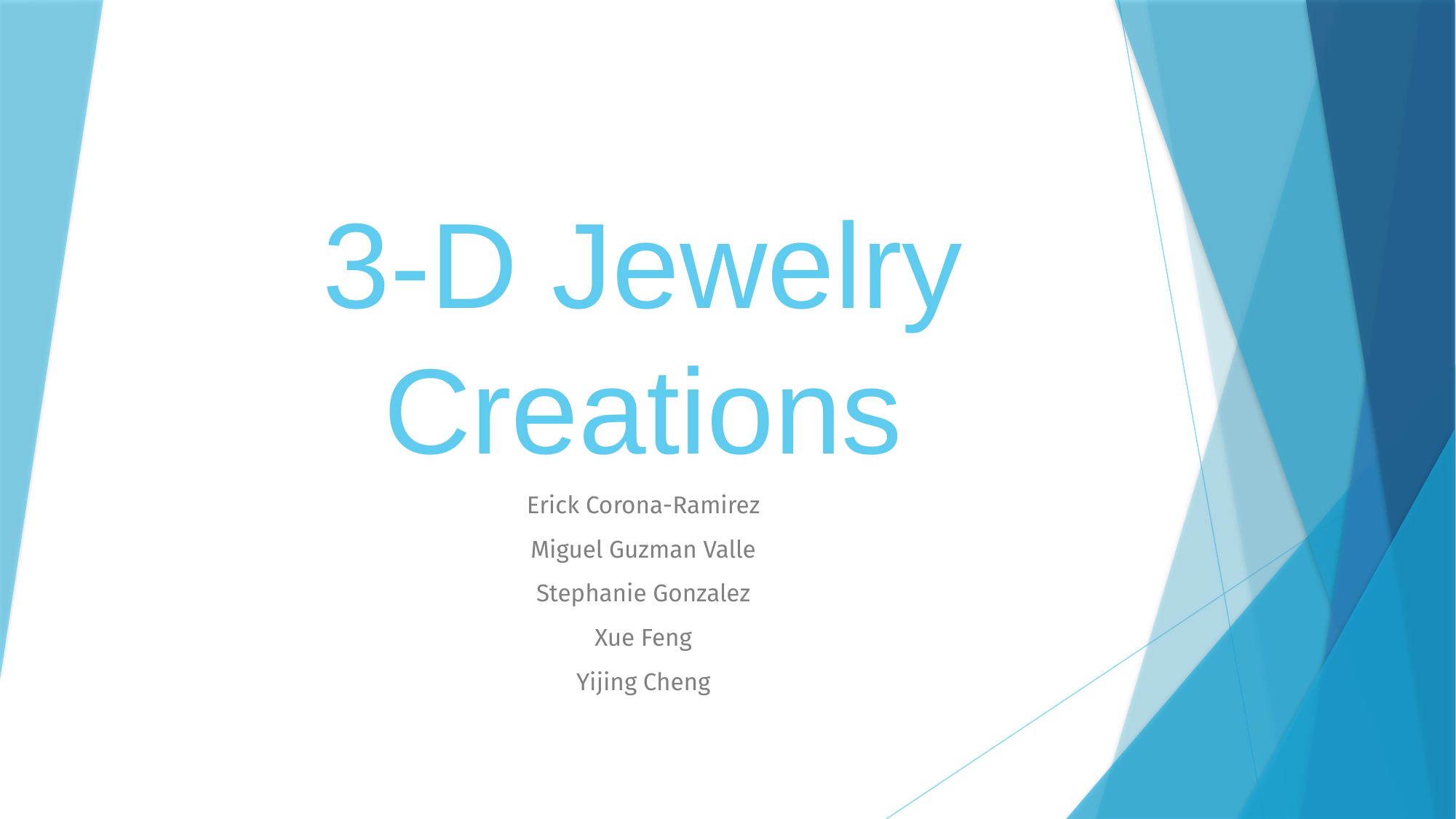

# 3-D Jewelry Creations
Erick Corona-Ramirez
Miguel Guzman Valle
Stephanie Gonzalez
Xue Feng
Yijing Cheng